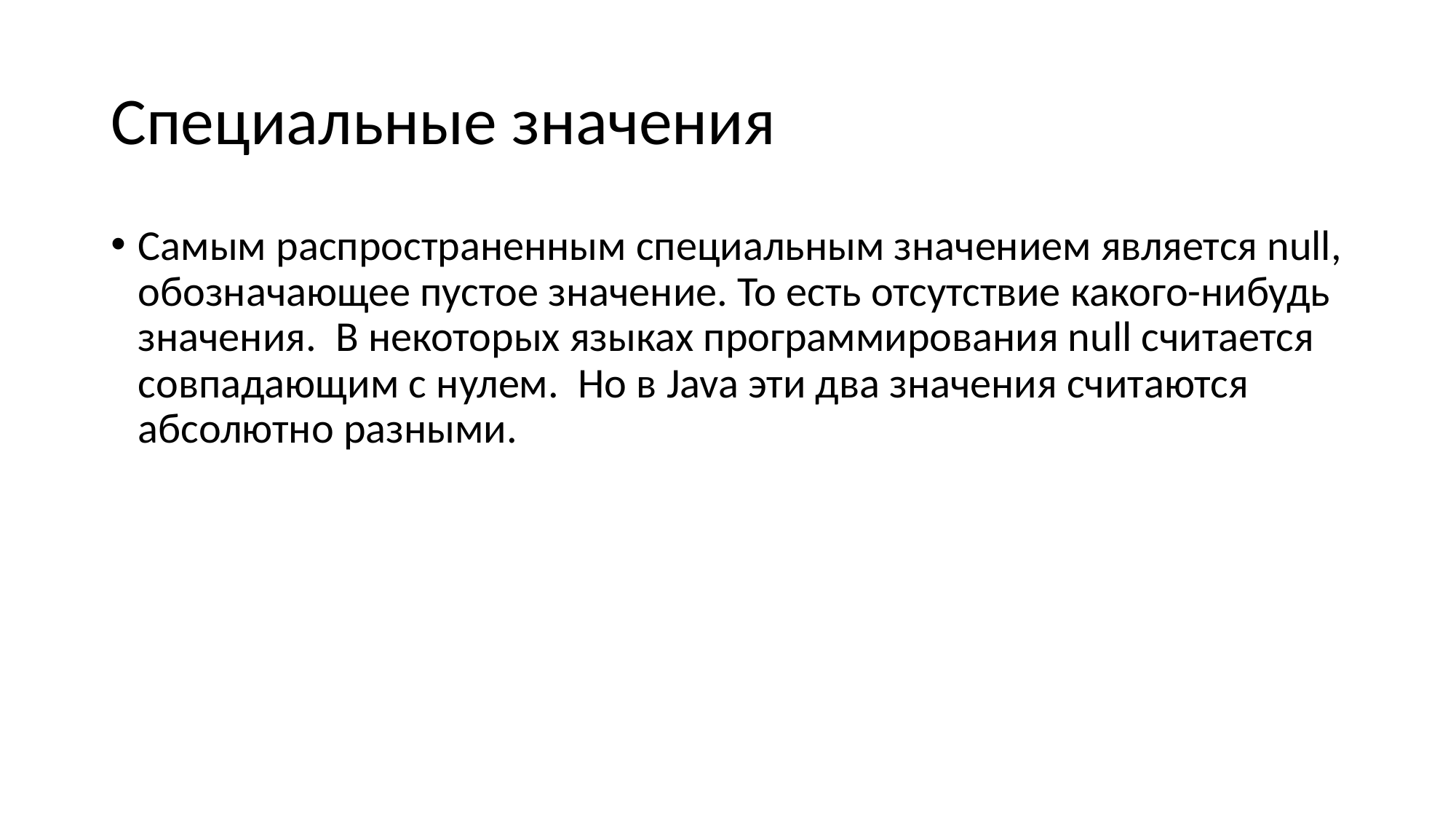

Специальные значения
Самым распространенным специальным значением является null, обозначающее пустое значение. То есть отсутствие какого-нибудь значения.  В некоторых языках программирования null считается совпадающим с нулем.  Но в Java эти два значения считаются абсолютно разными.